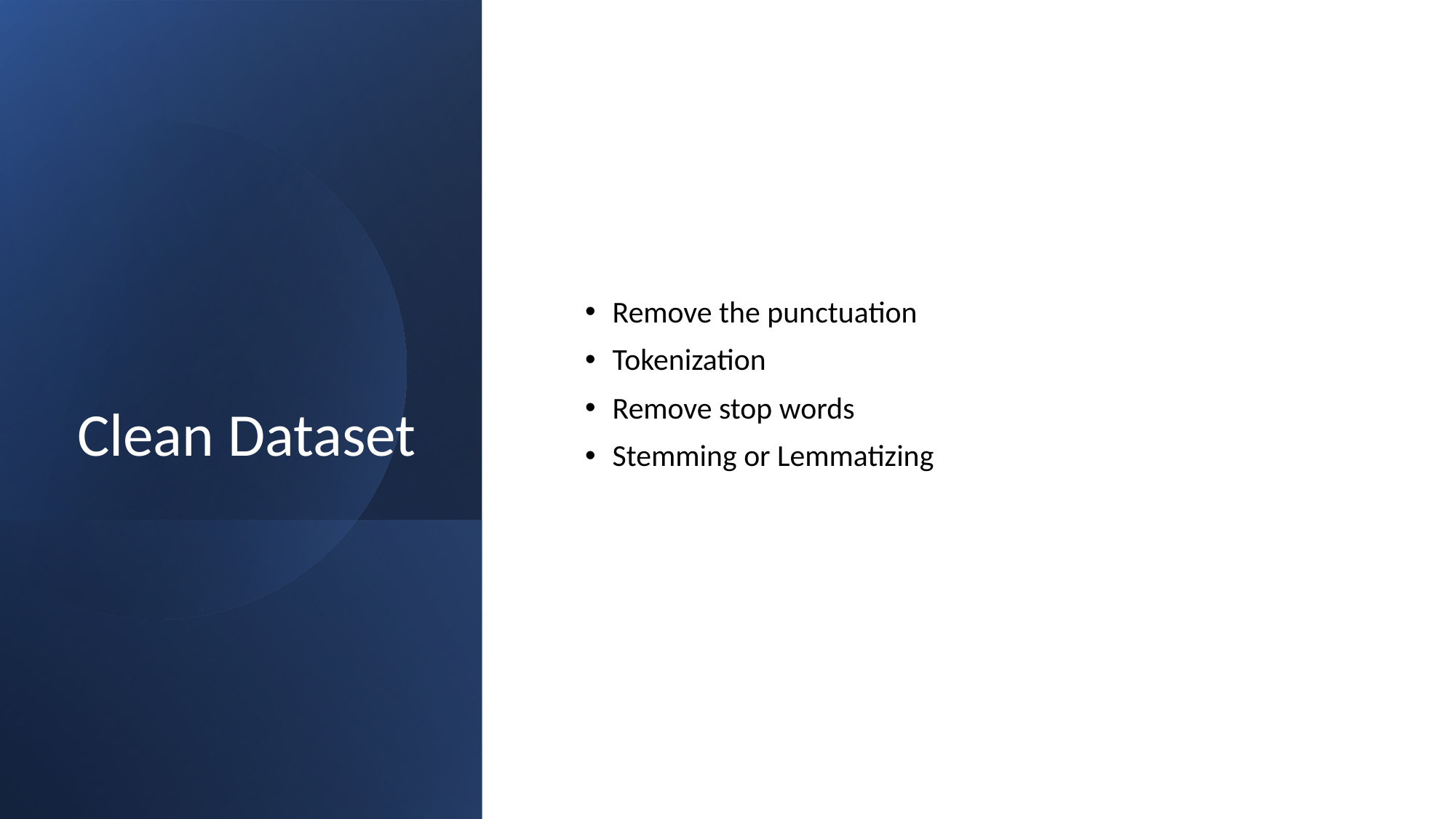

# Clean Dataset
Remove the punctuation
Tokenization
Remove stop words
Stemming or Lemmatizing